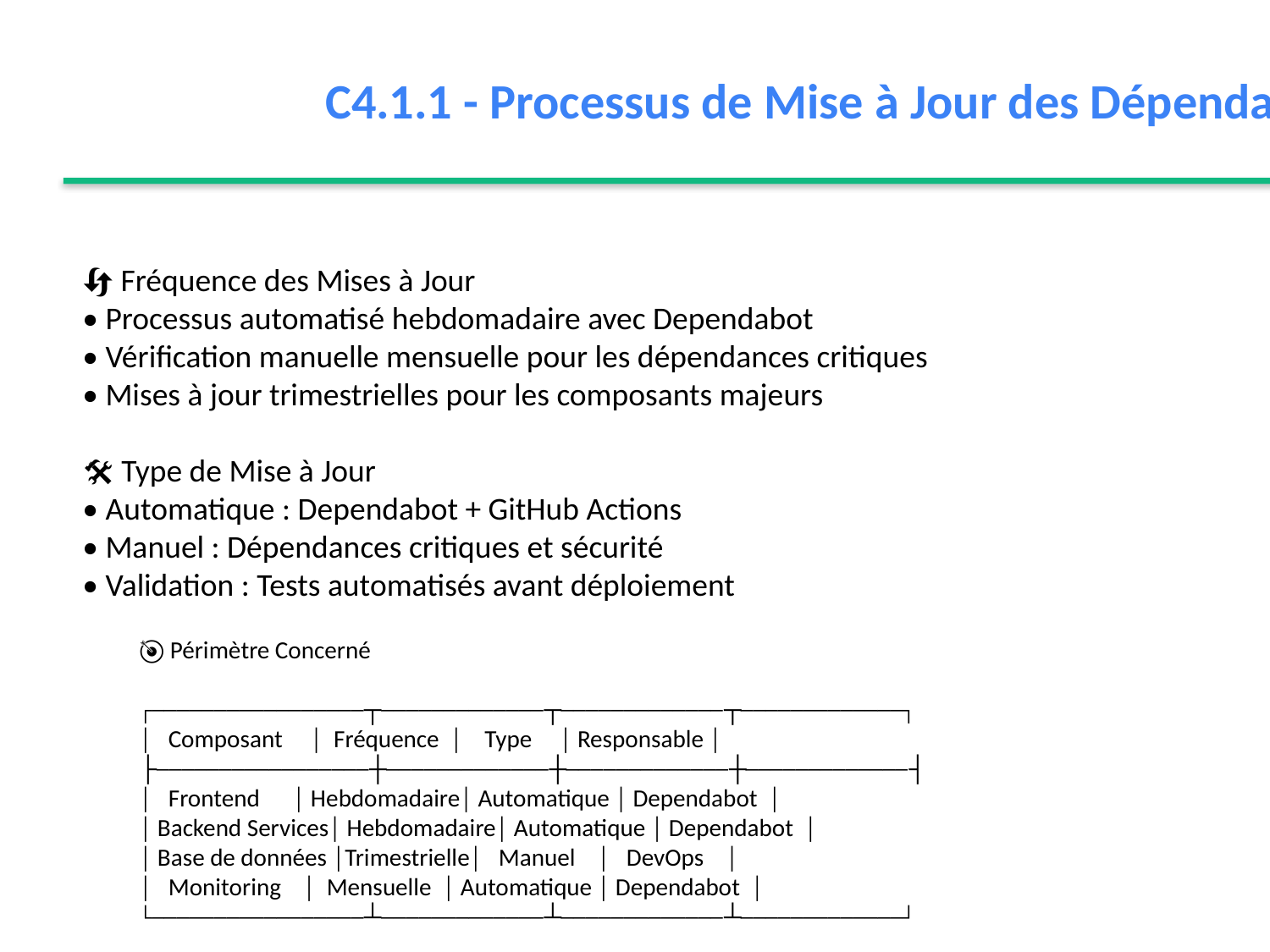

C4.1.1 - Processus de Mise à Jour des Dépendances

🔄 Fréquence des Mises à Jour
• Processus automatisé hebdomadaire avec Dependabot
• Vérification manuelle mensuelle pour les dépendances critiques
• Mises à jour trimestrielles pour les composants majeurs

🛠️ Type de Mise à Jour
• Automatique : Dependabot + GitHub Actions
• Manuel : Dépendances critiques et sécurité
• Validation : Tests automatisés avant déploiement
🎯 Périmètre Concerné

┌─────────────────┬─────────────┬─────────────┬─────────────┐
│   Composant     │  Fréquence  │    Type     │ Responsable │
├─────────────────┼─────────────┼─────────────┼─────────────┤
│   Frontend      │ Hebdomadaire│ Automatique │ Dependabot  │
│ Backend Services│ Hebdomadaire│ Automatique │ Dependabot  │
│ Base de données │Trimestrielle│   Manuel    │   DevOps    │
│   Monitoring    │  Mensuelle  │ Automatique │ Dependabot  │
└─────────────────┴─────────────┴─────────────┴─────────────┘